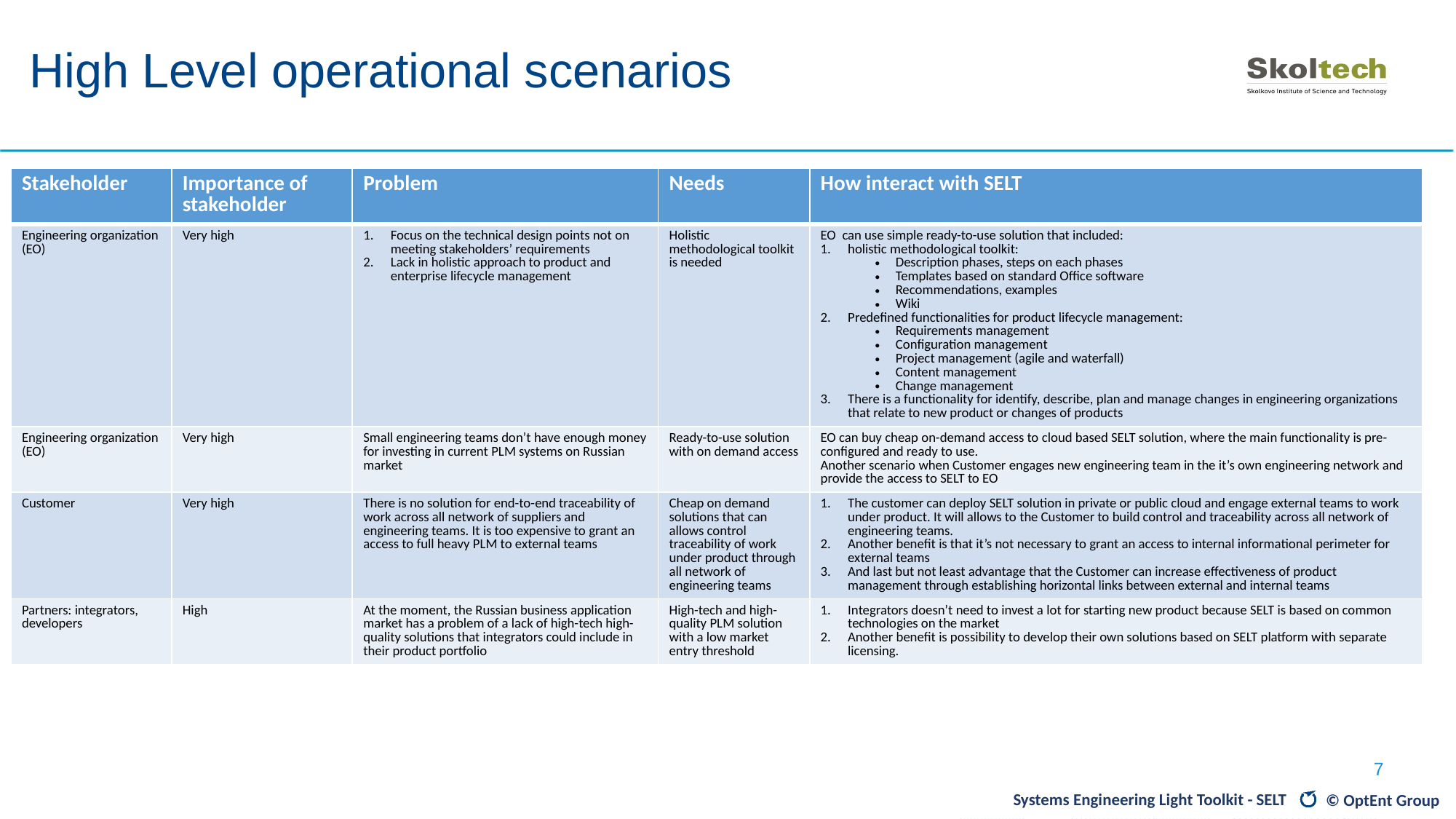

# High Level operational scenarios
| Stakeholder | Importance of stakeholder | Problem | Needs | How interact with SELT |
| --- | --- | --- | --- | --- |
| Engineering organization (EO) | Very high | Focus on the technical design points not on meeting stakeholders’ requirements Lack in holistic approach to product and enterprise lifecycle management | Holistic methodological toolkit is needed | EO can use simple ready-to-use solution that included: holistic methodological toolkit: Description phases, steps on each phases Templates based on standard Office software Recommendations, examples Wiki Predefined functionalities for product lifecycle management: Requirements management Configuration management Project management (agile and waterfall) Content management Change management There is a functionality for identify, describe, plan and manage changes in engineering organizations that relate to new product or changes of products |
| Engineering organization (EO) | Very high | Small engineering teams don’t have enough money for investing in current PLM systems on Russian market | Ready-to-use solution with on demand access | EO can buy cheap on-demand access to cloud based SELT solution, where the main functionality is pre-configured and ready to use. Another scenario when Customer engages new engineering team in the it’s own engineering network and provide the access to SELT to EO |
| Customer | Very high | There is no solution for end-to-end traceability of work across all network of suppliers and engineering teams. It is too expensive to grant an access to full heavy PLM to external teams | Cheap on demand solutions that can allows control traceability of work under product through all network of engineering teams | The customer can deploy SELT solution in private or public cloud and engage external teams to work under product. It will allows to the Customer to build control and traceability across all network of engineering teams. Another benefit is that it’s not necessary to grant an access to internal informational perimeter for external teams And last but not least advantage that the Customer can increase effectiveness of product management through establishing horizontal links between external and internal teams |
| Partners: integrators, developers | High | At the moment, the Russian business application market has a problem of a lack of high-tech high-quality solutions that integrators could include in their product portfolio | High-tech and high-quality PLM solution with a low market entry threshold | Integrators doesn’t need to invest a lot for starting new product because SELT is based on common technologies on the market Another benefit is possibility to develop their own solutions based on SELT platform with separate licensing. |
7